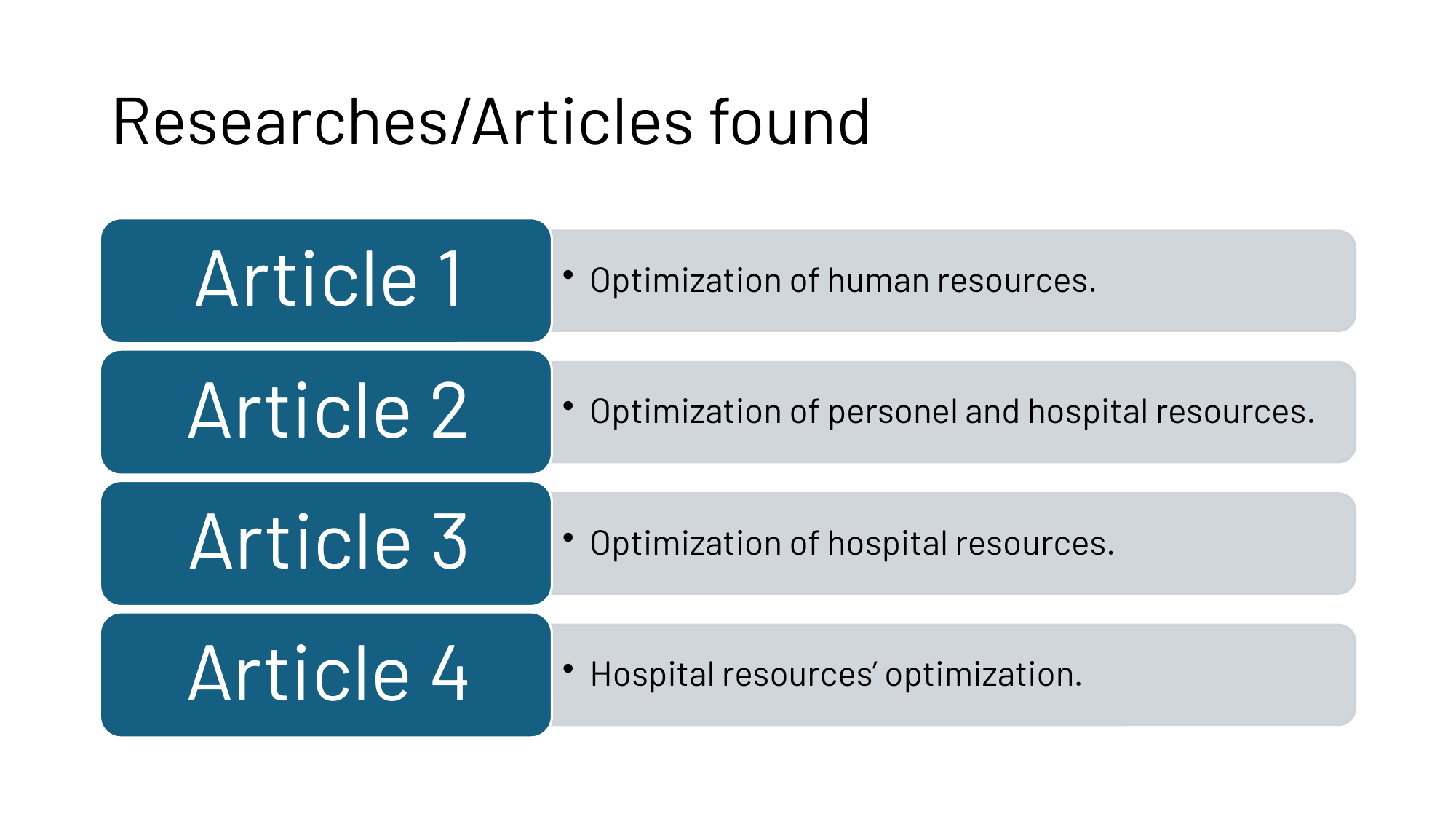

# Researches/Articles found
Optimization of human resources.
Article 1
Optimization of personel and hospital resources.
Article 2
Optimization of hospital resources.
Article 3
Hospital resources’ optimization.
Article 4